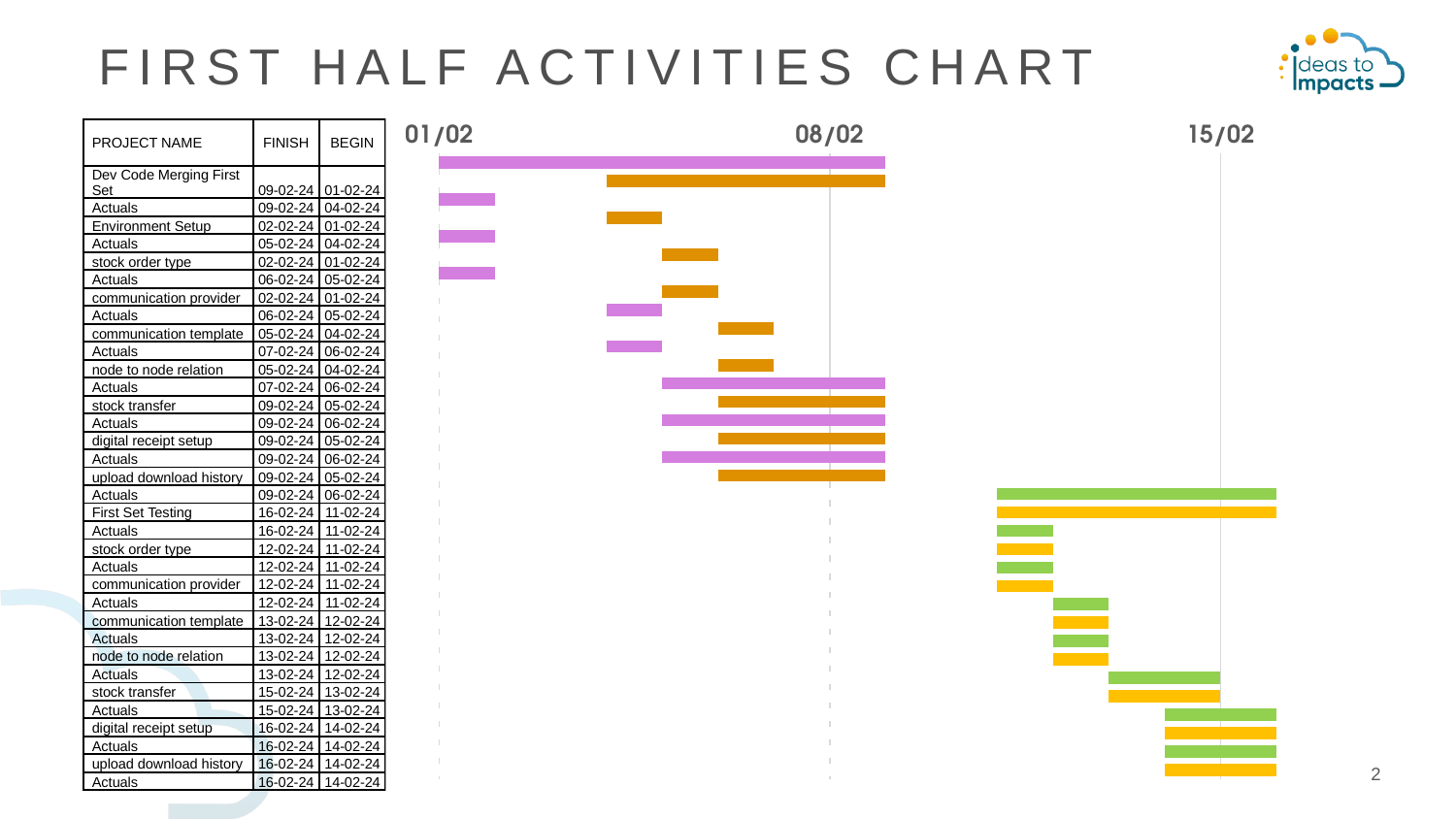

# First half ACTIVITIES CHART

### Chart

| Category | FINISH | BEGIN |
|---|---|---|
| Dev Code Merging First Set | 45331.0 | 45323.0 |
| Actuals | 45331.0 | 45326.0 |
| Environment Setup | 45324.0 | 45323.0 |
| Actuals | 45327.0 | 45326.0 |
| stock order type  | 45324.0 | 45323.0 |
| Actuals | 45328.0 | 45327.0 |
| communication provider | 45324.0 | 45323.0 |
| Actuals | 45328.0 | 45327.0 |
| communication template | 45327.0 | 45326.0 |
| Actuals | 45329.0 | 45328.0 |
| node to node relation | 45327.0 | 45326.0 |
| Actuals | 45329.0 | 45328.0 |
| stock transfer | 45331.0 | 45327.0 |
| Actuals | 45331.0 | 45328.0 |
| digital receipt setup | 45331.0 | 45327.0 |
| Actuals | 45331.0 | 45328.0 |
| upload download history | 45331.0 | 45327.0 |
| Actuals | 45331.0 | 45328.0 |
| First Set Unit & Integration Testing | 45338.0 | 45333.0 |
| Actuals | 45338.0 | 45333.0 |
| stock order type  | 45334.0 | 45333.0 |
| Actuals | 45334.0 | 45333.0 |
| communication provider | 45334.0 | 45333.0 |
| Actuals | 45334.0 | 45333.0 |
| communication template | 45335.0 | 45334.0 |
| Actuals | 45335.0 | 45334.0 |
| node to node relation | 45335.0 | 45334.0 |
| Actuals | 45335.0 | 45334.0 |
| stock transfer | 45337.0 | 45335.0 |
| Actuals | 45337.0 | 45335.0 |
| digital receipt setup | 45338.0 | 45336.0 |
| Actuals | 45338.0 | 45336.0 |
| upload download history | 45338.0 | 45336.0 |
| Actuals | 45338.0 | 45336.0 |
| PROJECT NAME | FINISH | BEGIN |
| --- | --- | --- |
| Dev Code Merging First Set | 09-02-24 | 01-02-24 |
| Actuals | 09-02-24 | 04-02-24 |
| Environment Setup | 02-02-24 | 01-02-24 |
| Actuals | 05-02-24 | 04-02-24 |
| stock order type | 02-02-24 | 01-02-24 |
| Actuals | 06-02-24 | 05-02-24 |
| communication provider | 02-02-24 | 01-02-24 |
| Actuals | 06-02-24 | 05-02-24 |
| communication template | 05-02-24 | 04-02-24 |
| Actuals | 07-02-24 | 06-02-24 |
| node to node relation | 05-02-24 | 04-02-24 |
| Actuals | 07-02-24 | 06-02-24 |
| stock transfer | 09-02-24 | 05-02-24 |
| Actuals | 09-02-24 | 06-02-24 |
| digital receipt setup | 09-02-24 | 05-02-24 |
| Actuals | 09-02-24 | 06-02-24 |
| upload download history | 09-02-24 | 05-02-24 |
| Actuals | 09-02-24 | 06-02-24 |
| First Set Testing | 16-02-24 | 11-02-24 |
| Actuals | 16-02-24 | 11-02-24 |
| stock order type | 12-02-24 | 11-02-24 |
| Actuals | 12-02-24 | 11-02-24 |
| communication provider | 12-02-24 | 11-02-24 |
| Actuals | 12-02-24 | 11-02-24 |
| communication template | 13-02-24 | 12-02-24 |
| Actuals | 13-02-24 | 12-02-24 |
| node to node relation | 13-02-24 | 12-02-24 |
| Actuals | 13-02-24 | 12-02-24 |
| stock transfer | 15-02-24 | 13-02-24 |
| Actuals | 15-02-24 | 13-02-24 |
| digital receipt setup | 16-02-24 | 14-02-24 |
| Actuals | 16-02-24 | 14-02-24 |
| upload download history | 16-02-24 | 14-02-24 |
| Actuals | 16-02-24 | 14-02-24 |
2